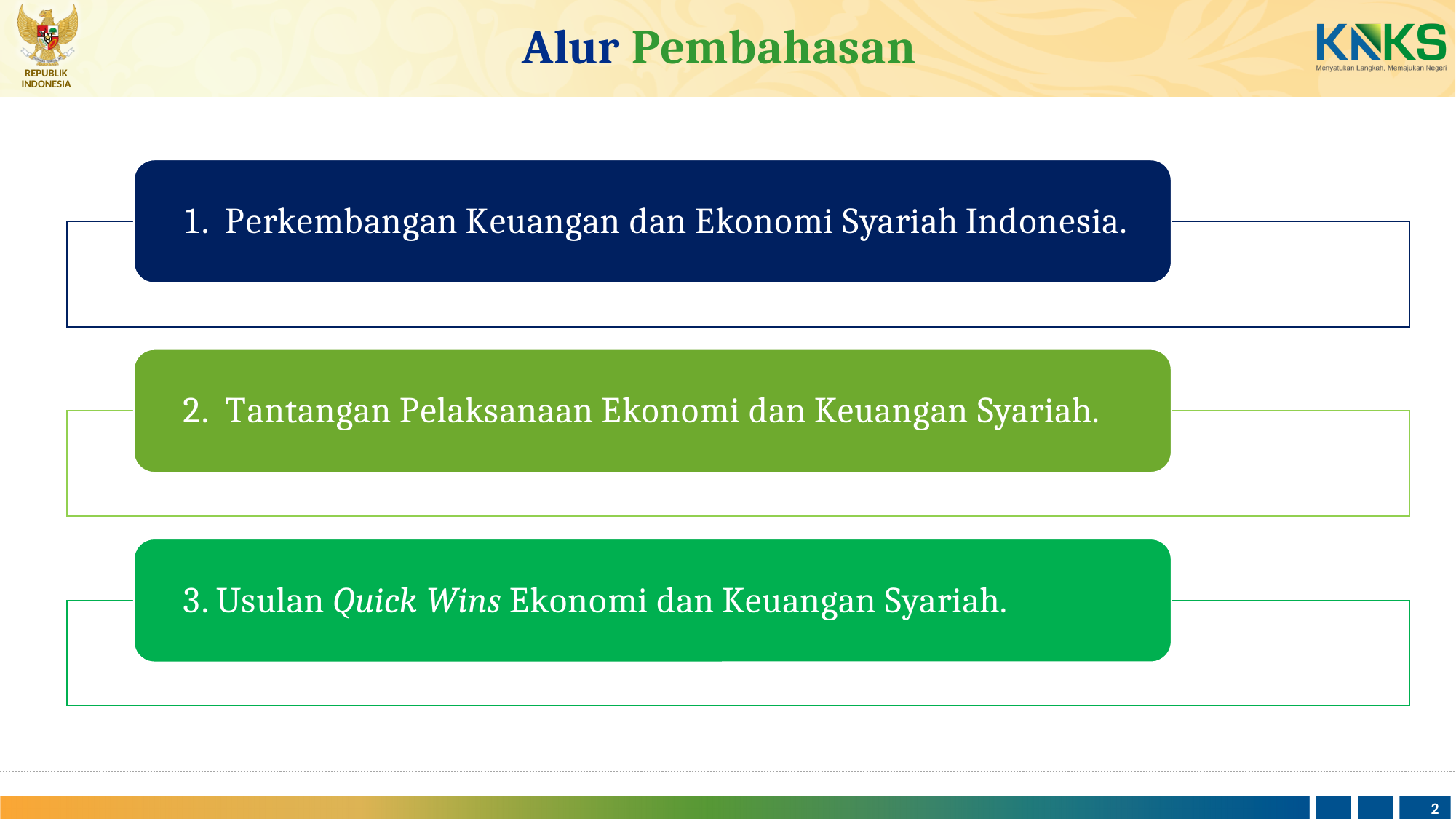

# Alur Pembahasan
Perkembangan Keuangan dan Ekonomi Syariah Indonesia.
2.  Tantangan Pelaksanaan Ekonomi dan Keuangan Syariah.
3. Usulan Quick Wins Ekonomi dan Keuangan Syariah.
2